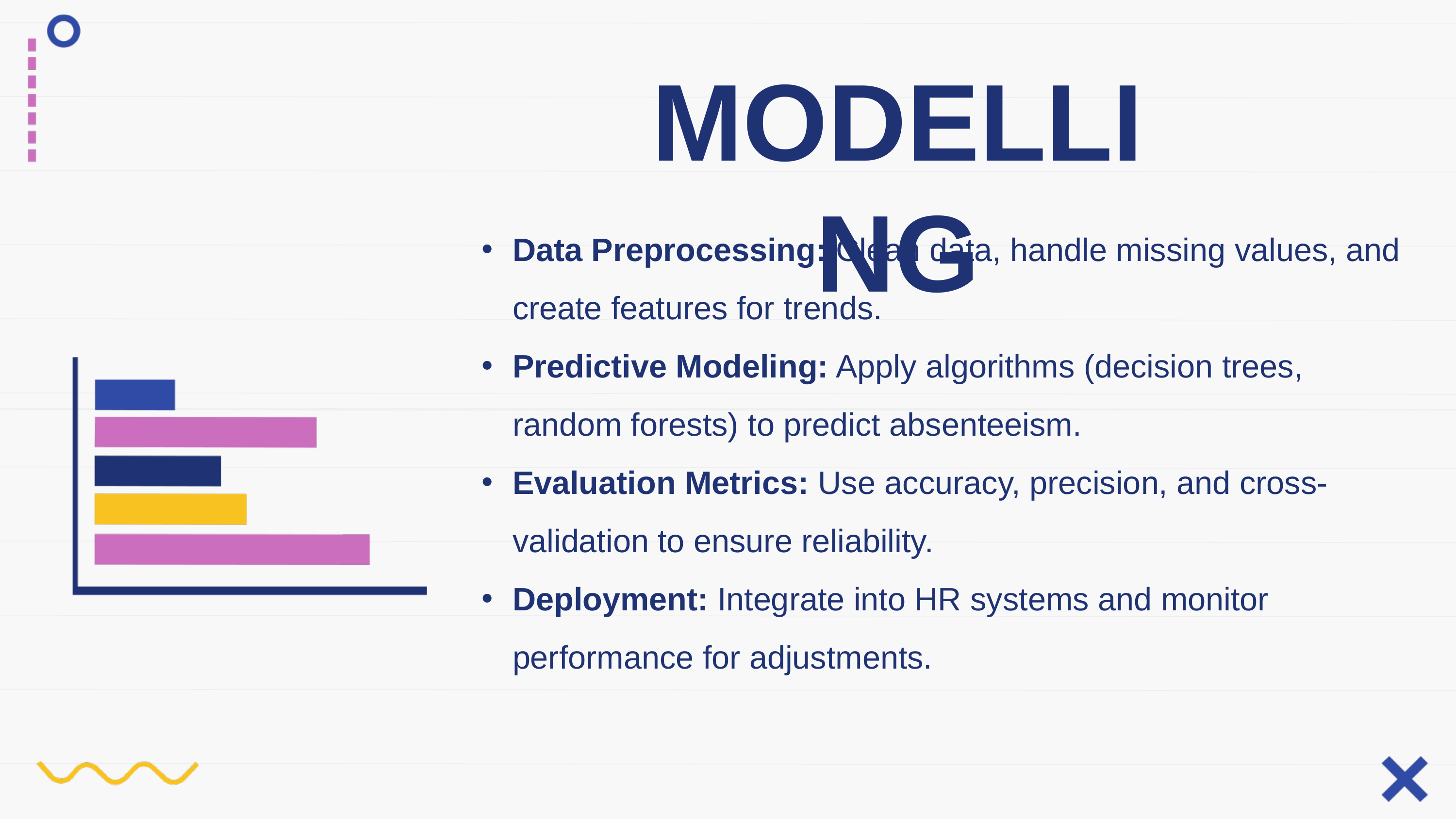

MODELLING

Data Preprocessing: Clean data, handle missing values, and create features for trends.
Predictive Modeling: Apply algorithms (decision trees, random forests) to predict absenteeism.
Evaluation Metrics: Use accuracy, precision, and cross-validation to ensure reliability.
Deployment: Integrate into HR systems and monitor performance for adjustments.